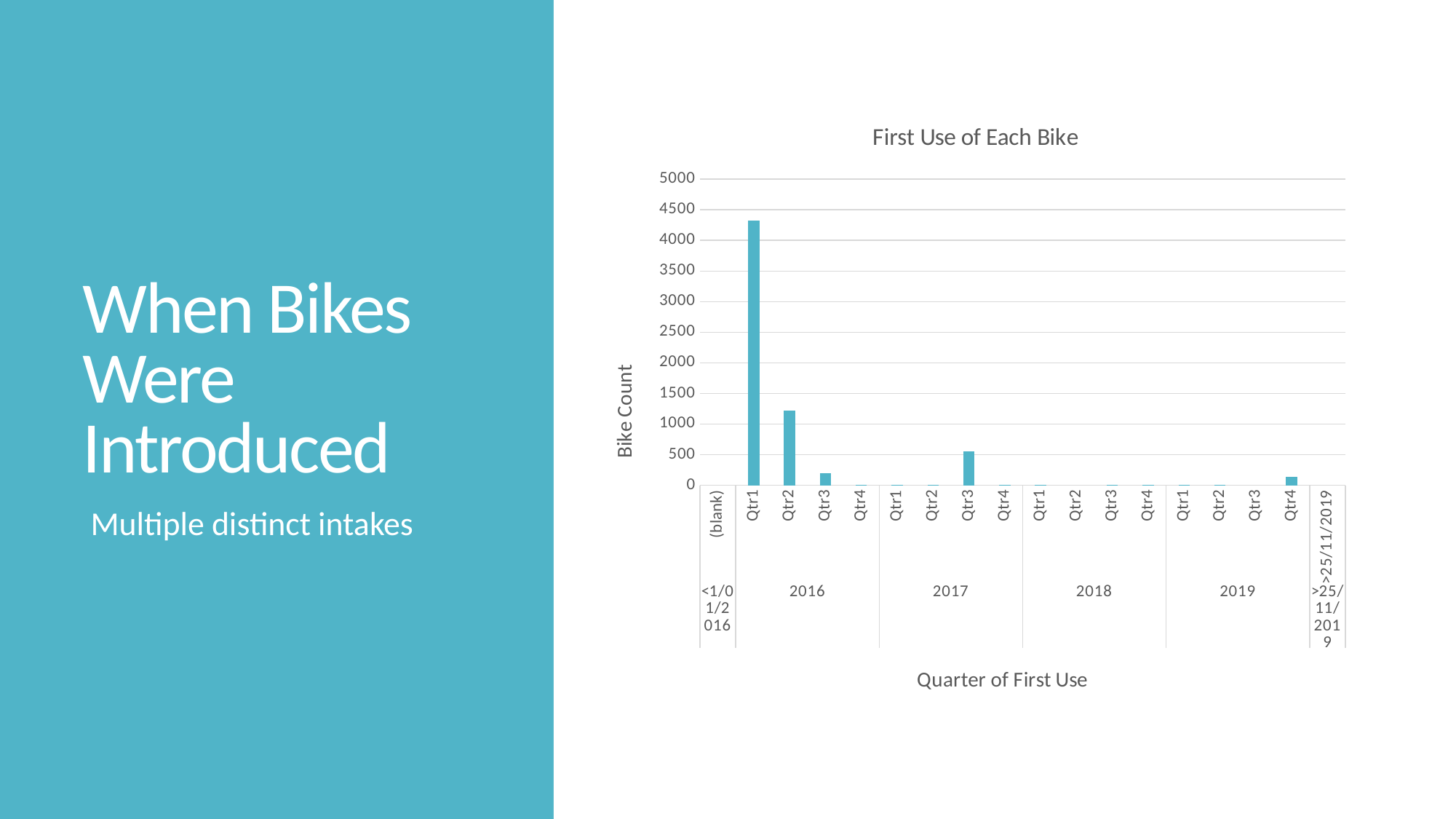

# When Bikes Were Introduced

### Chart: First Use of Each Bike

| Category | Total |
|---|---|
| (blank) | None |
| Qtr1 | 4318.0 |
| Qtr2 | 1225.0 |
| Qtr3 | 199.0 |
| Qtr4 | 6.0 |
| Qtr1 | 3.0 |
| Qtr2 | 6.0 |
| Qtr3 | 551.0 |
| Qtr4 | 3.0 |
| Qtr1 | 4.0 |
| Qtr2 | None |
| Qtr3 | 1.0 |
| Qtr4 | 3.0 |
| Qtr1 | 1.0 |
| Qtr2 | 1.0 |
| Qtr3 | None |
| Qtr4 | 139.0 |
| >25/11/2019 | None |
Multiple distinct intakes